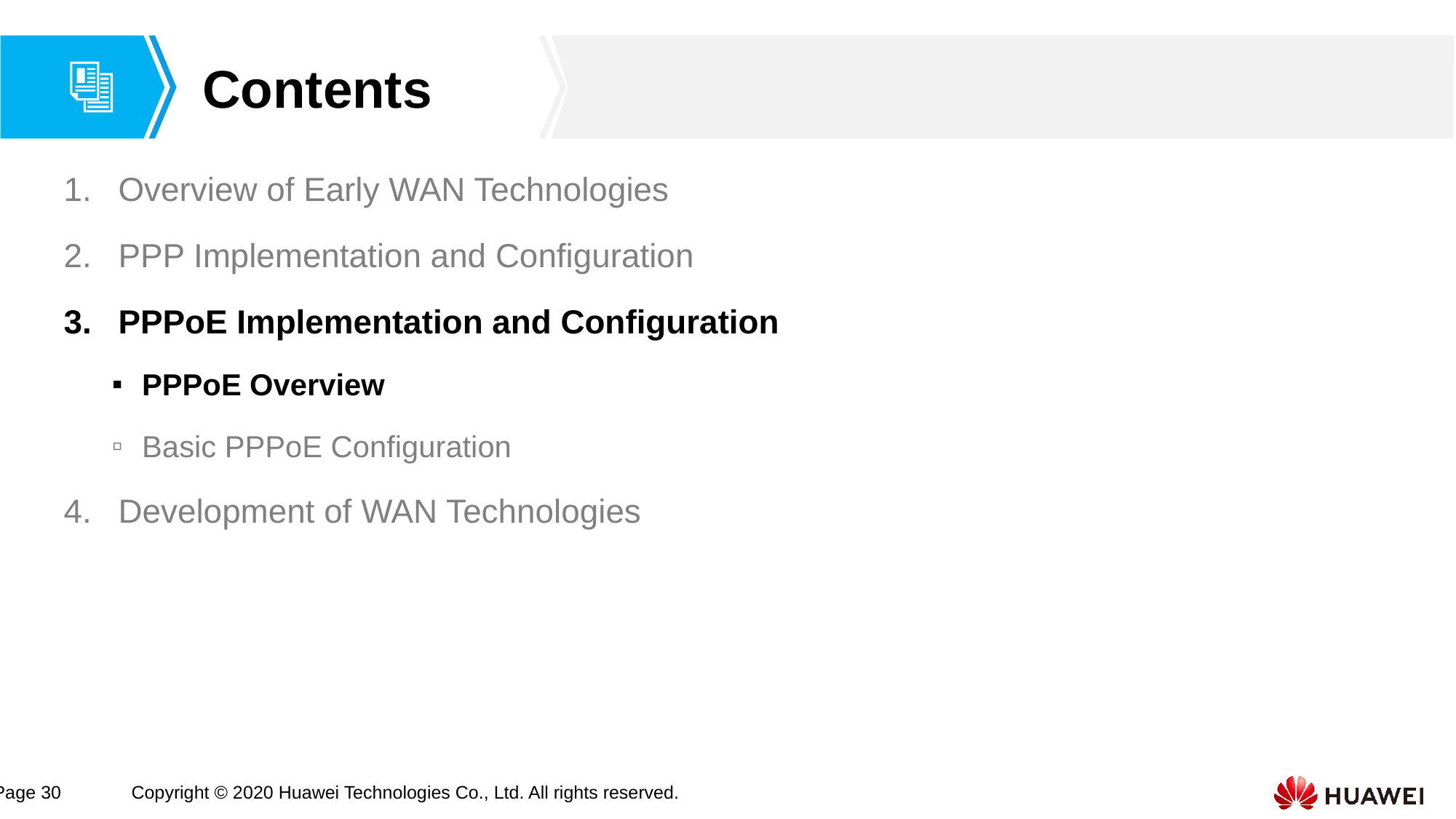

Overview of Early WAN Technologies
PPP Implementation and Configuration
PPPoE Implementation and Configuration
PPPoE Overview
Basic PPPoE Configuration
Development of WAN Technologies